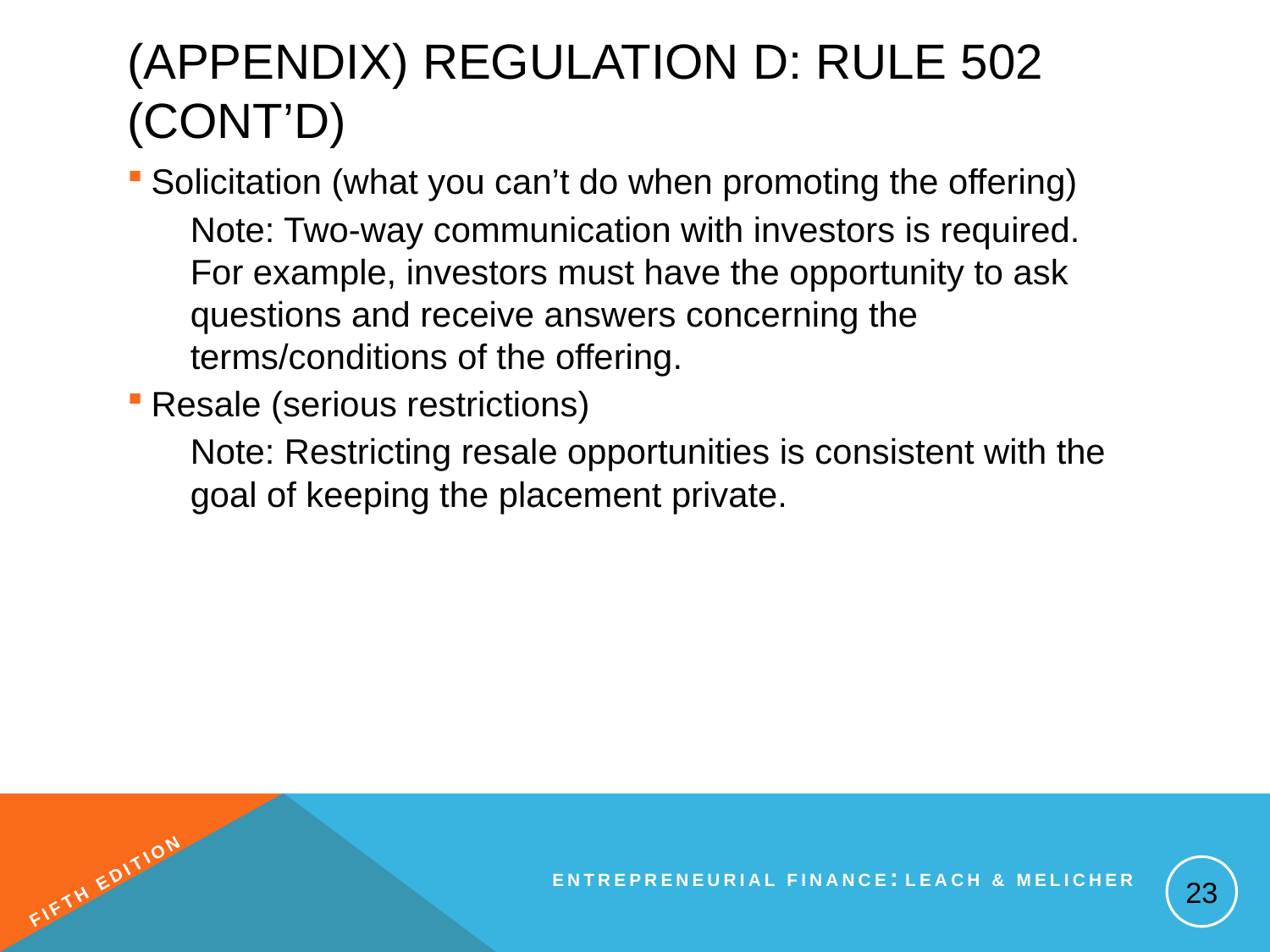

# (Appendix) Regulation D: Rule 502 (cont’d)
Solicitation (what you can’t do when promoting the offering)
Note: Two-way communication with investors is required.  For example, investors must have the opportunity to ask questions and receive answers concerning the terms/conditions of the offering.
Resale (serious restrictions)
Note: Restricting resale opportunities is consistent with the goal of keeping the placement private.
23